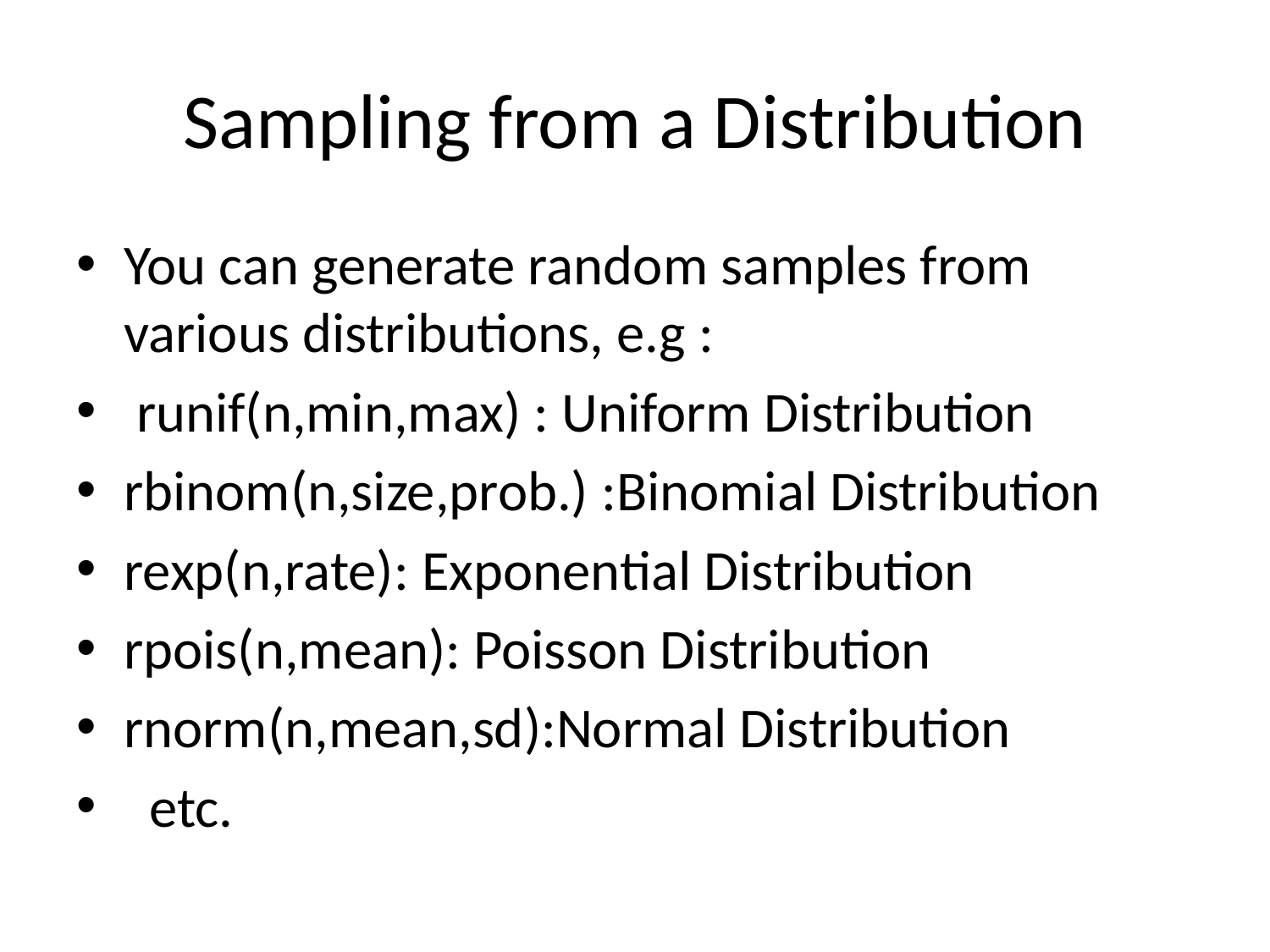

# Sampling from a Distribution
You can generate random samples from various distributions, e.g :
 runif(n,min,max) : Uniform Distribution
rbinom(n,size,prob.) :Binomial Distribution
rexp(n,rate): Exponential Distribution
rpois(n,mean): Poisson Distribution
rnorm(n,mean,sd):Normal Distribution
  etc.